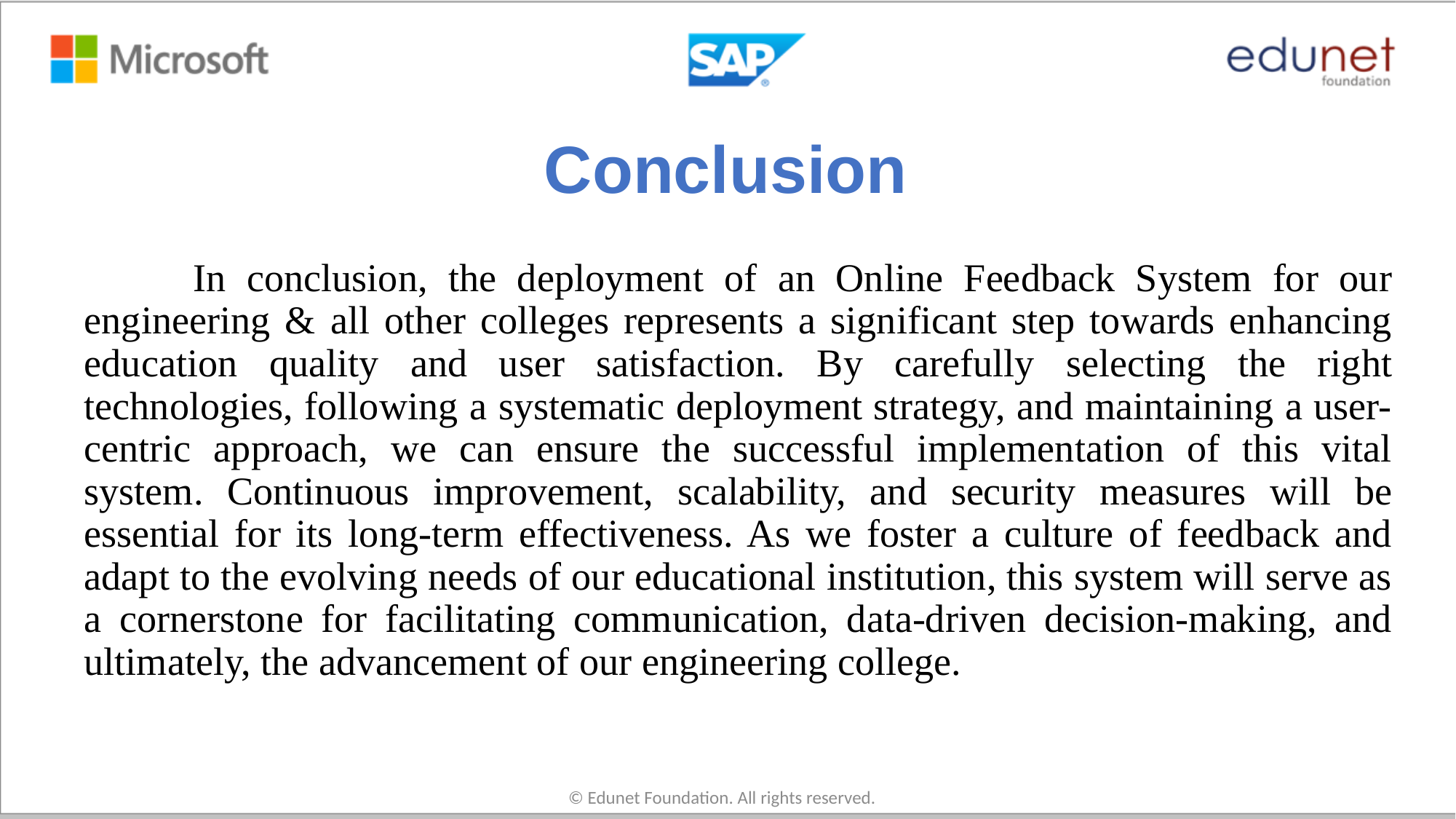

# Conclusion
	In conclusion, the deployment of an Online Feedback System for our engineering & all other colleges represents a significant step towards enhancing education quality and user satisfaction. By carefully selecting the right technologies, following a systematic deployment strategy, and maintaining a user-centric approach, we can ensure the successful implementation of this vital system. Continuous improvement, scalability, and security measures will be essential for its long-term effectiveness. As we foster a culture of feedback and adapt to the evolving needs of our educational institution, this system will serve as a cornerstone for facilitating communication, data-driven decision-making, and ultimately, the advancement of our engineering college.
© Edunet Foundation. All rights reserved.